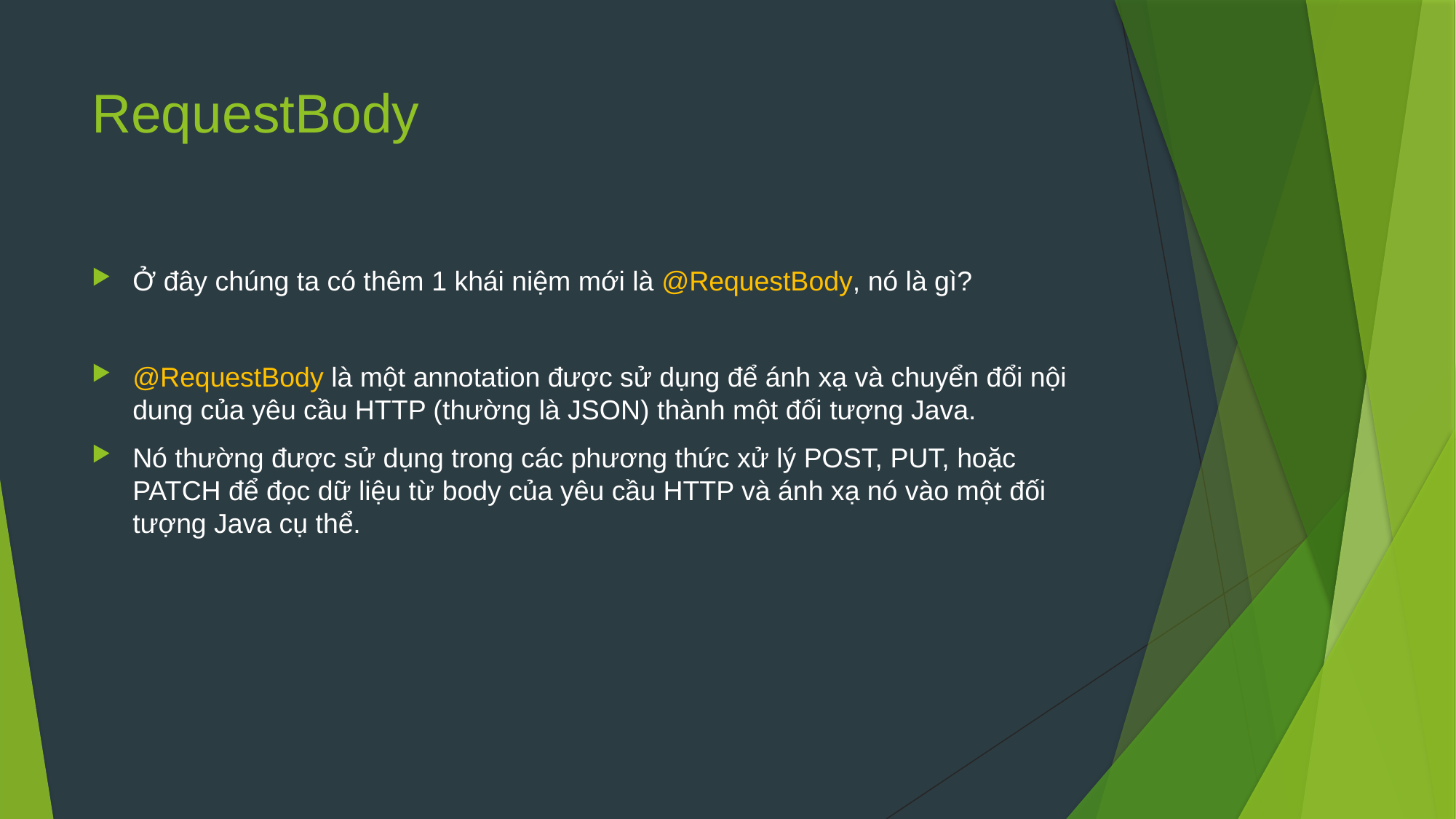

# RequestBody
Ở đây chúng ta có thêm 1 khái niệm mới là @RequestBody, nó là gì?

@RequestBody là một annotation được sử dụng để ánh xạ và chuyển đổi nội dung của yêu cầu HTTP (thường là JSON) thành một đối tượng Java.
Nó thường được sử dụng trong các phương thức xử lý POST, PUT, hoặc PATCH để đọc dữ liệu từ body của yêu cầu HTTP và ánh xạ nó vào một đối tượng Java cụ thể.